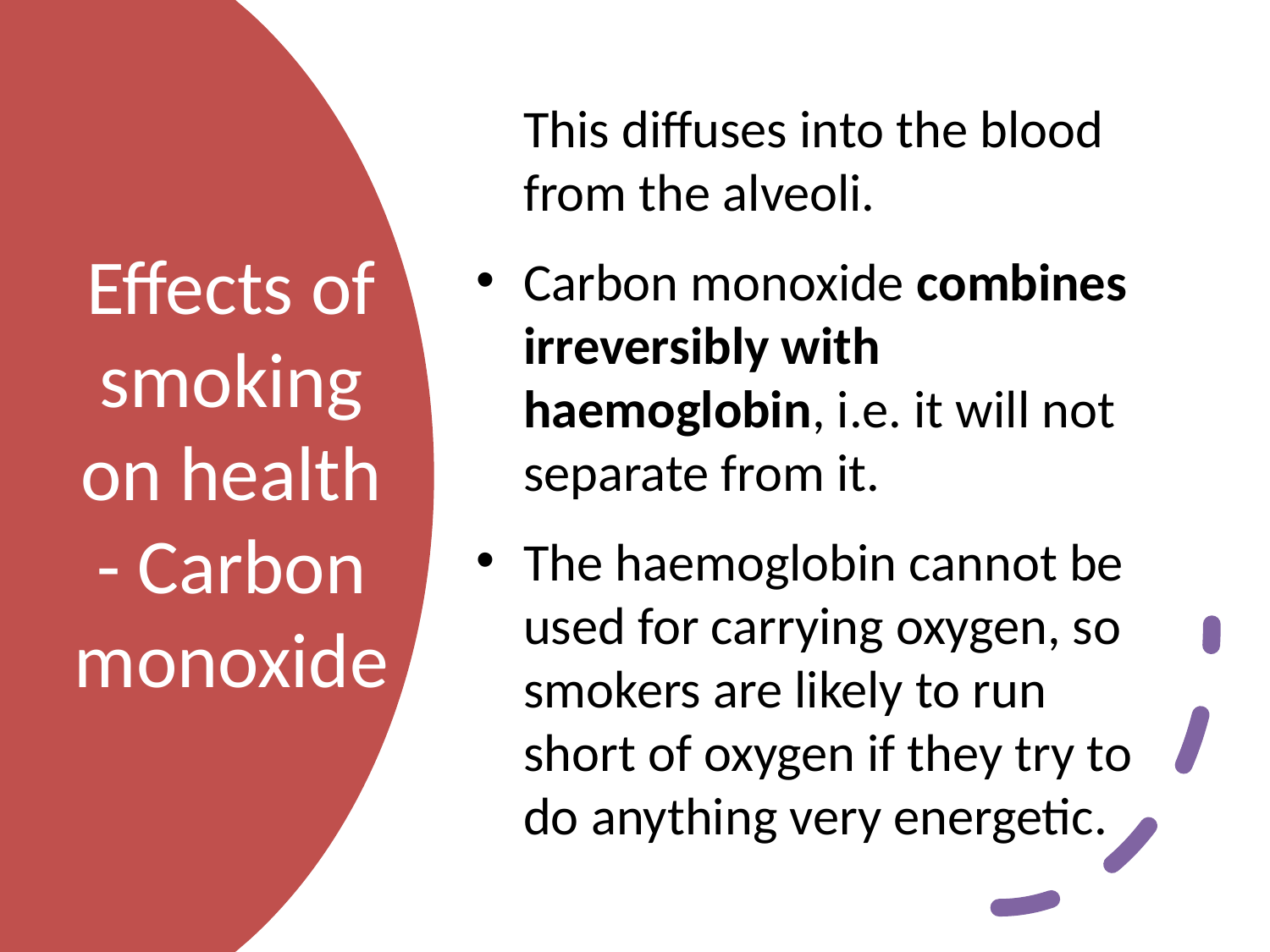

This diffuses into the blood from the alveoli.
Carbon monoxide combines irreversibly with haemoglobin, i.e. it will not separate from it.
The haemoglobin cannot be used for carrying oxygen, so smokers are likely to run short of oxygen if they try to do anything very energetic.
# Effects of smoking on health - Carbon monoxide